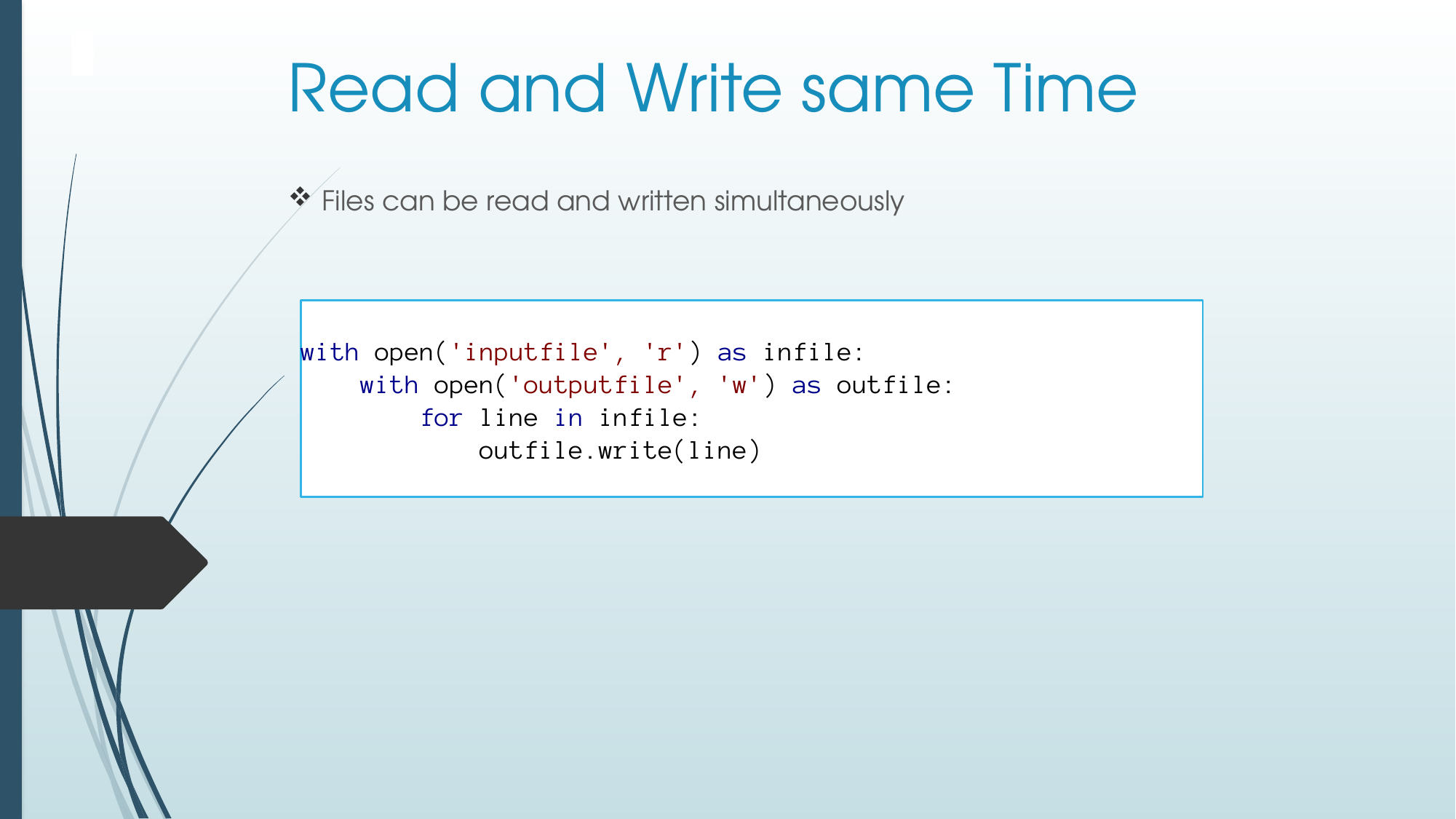

# Read and Write same Time

Files can be read and written simultaneously

with open('inputfile', 'r') as infile:
    with open('outputfile', 'w') as outfile:
        for line in infile:
            outfile.write(line)